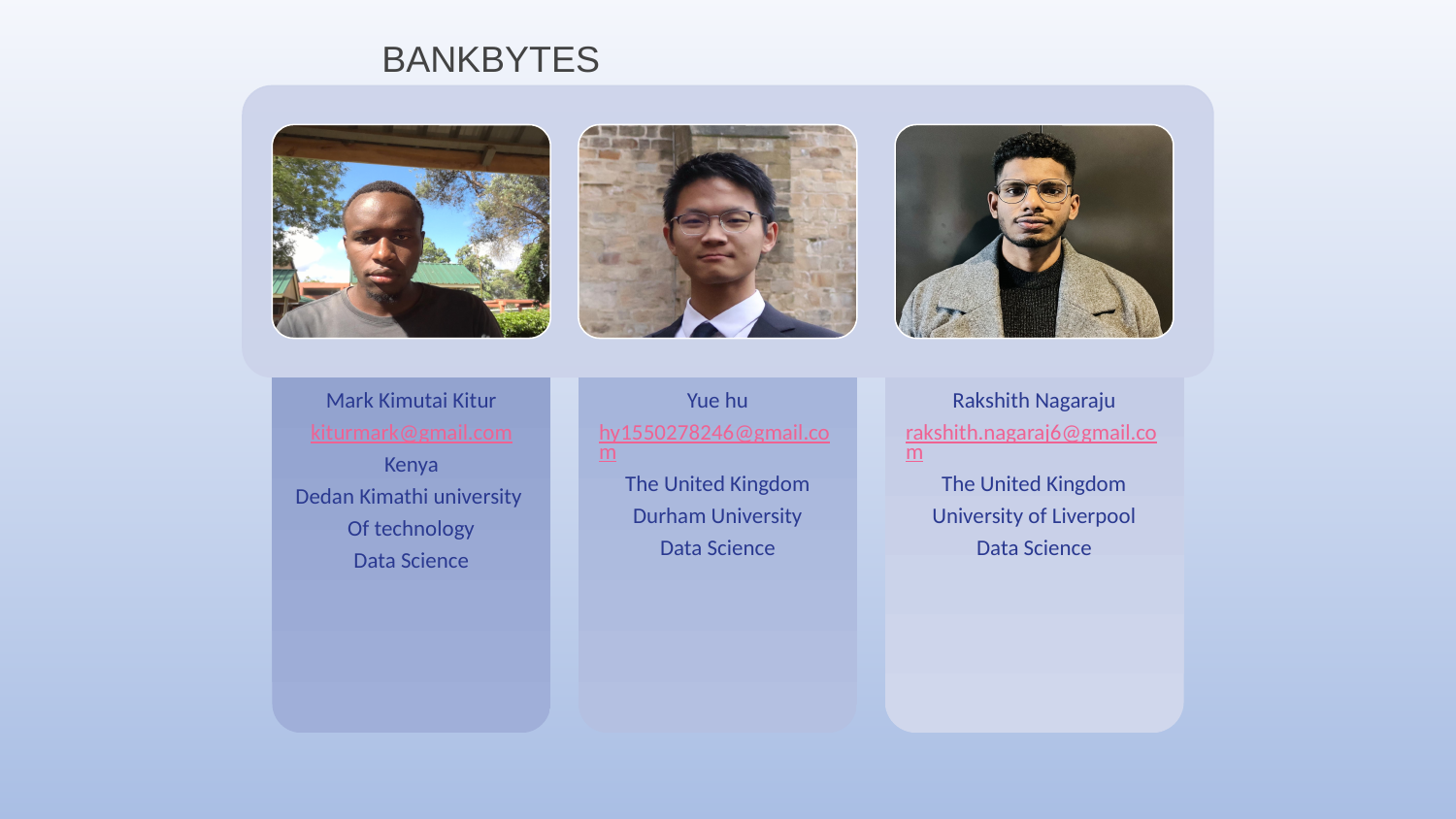

BANKBYTES

Mark Kimutai Kitur
kiturmark@gmail.com
Kenya
Dedan Kimathi university
Of technology
Data Science

Yue hu
hy1550278246@gmail.com
The United Kingdom
Durham University
Data Science
Rakshith Nagaraju
rakshith.nagaraj6@gmail.com
The United Kingdom
University of Liverpool
Data Science